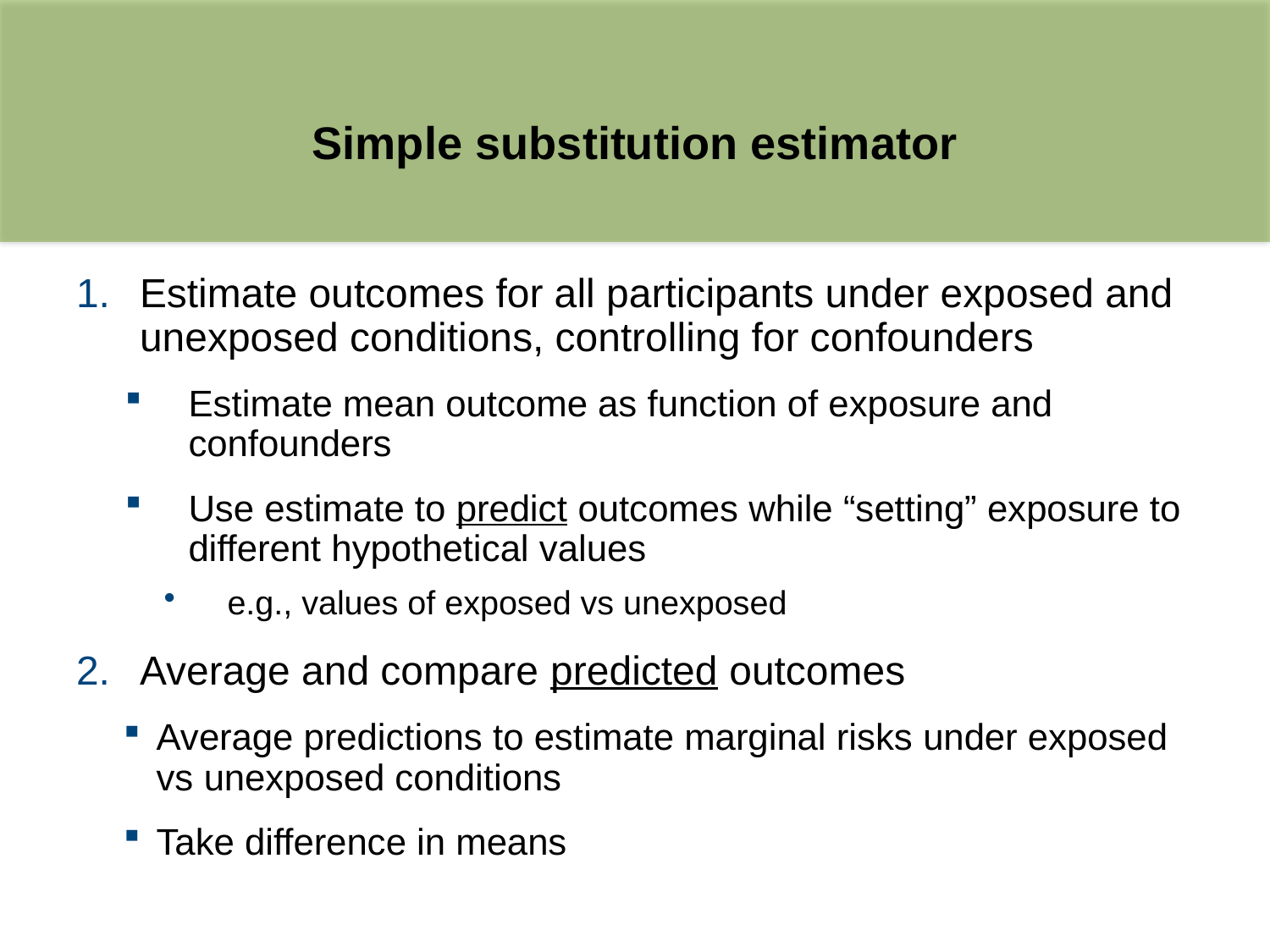

# Simple substitution estimator
Estimate outcomes for all participants under exposed and unexposed conditions, controlling for confounders
Estimate mean outcome as function of exposure and confounders
Use estimate to predict outcomes while “setting” exposure to different hypothetical values
e.g., values of exposed vs unexposed
Average and compare predicted outcomes
Average predictions to estimate marginal risks under exposed vs unexposed conditions
Take difference in means